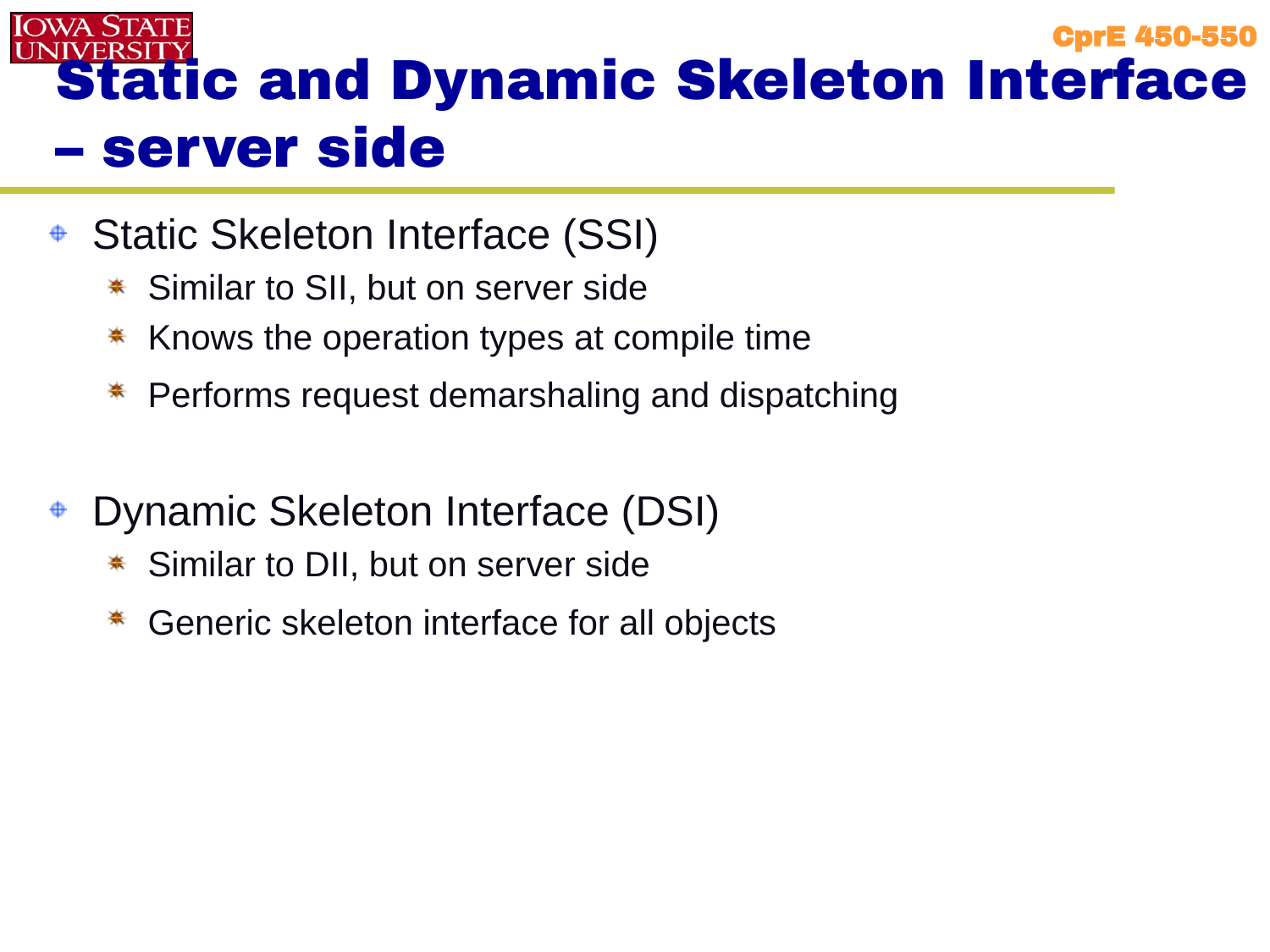

# Static and Dynamic Skeleton Interface – server side
Static Skeleton Interface (SSI)
Similar to SII, but on server side
Knows the operation types at compile time
Performs request demarshaling and dispatching

Dynamic Skeleton Interface (DSI)
Similar to DII, but on server side
Generic skeleton interface for all objects